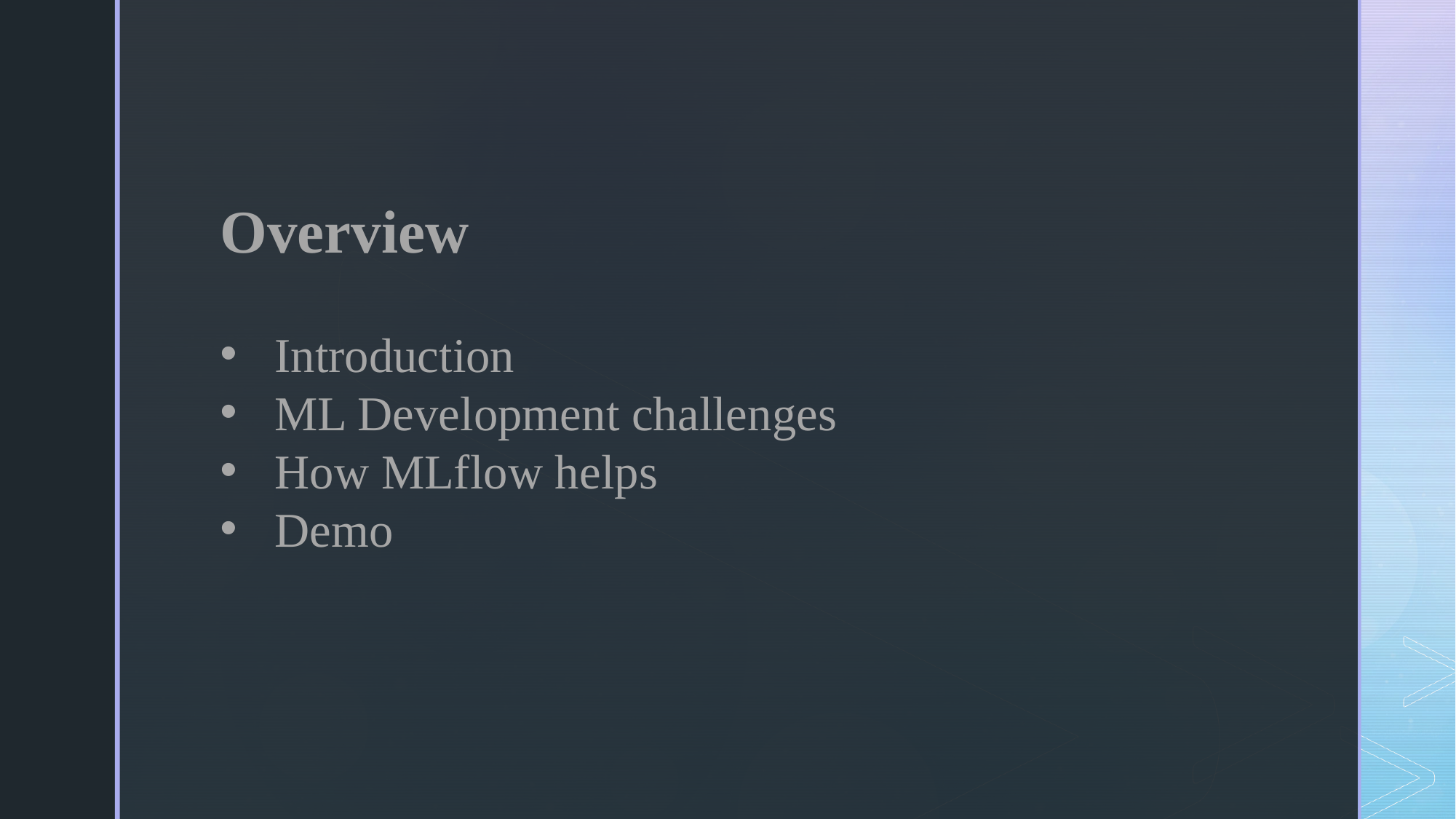

Overview

Introduction
ML Development challenges
How MLflow helps
Demo